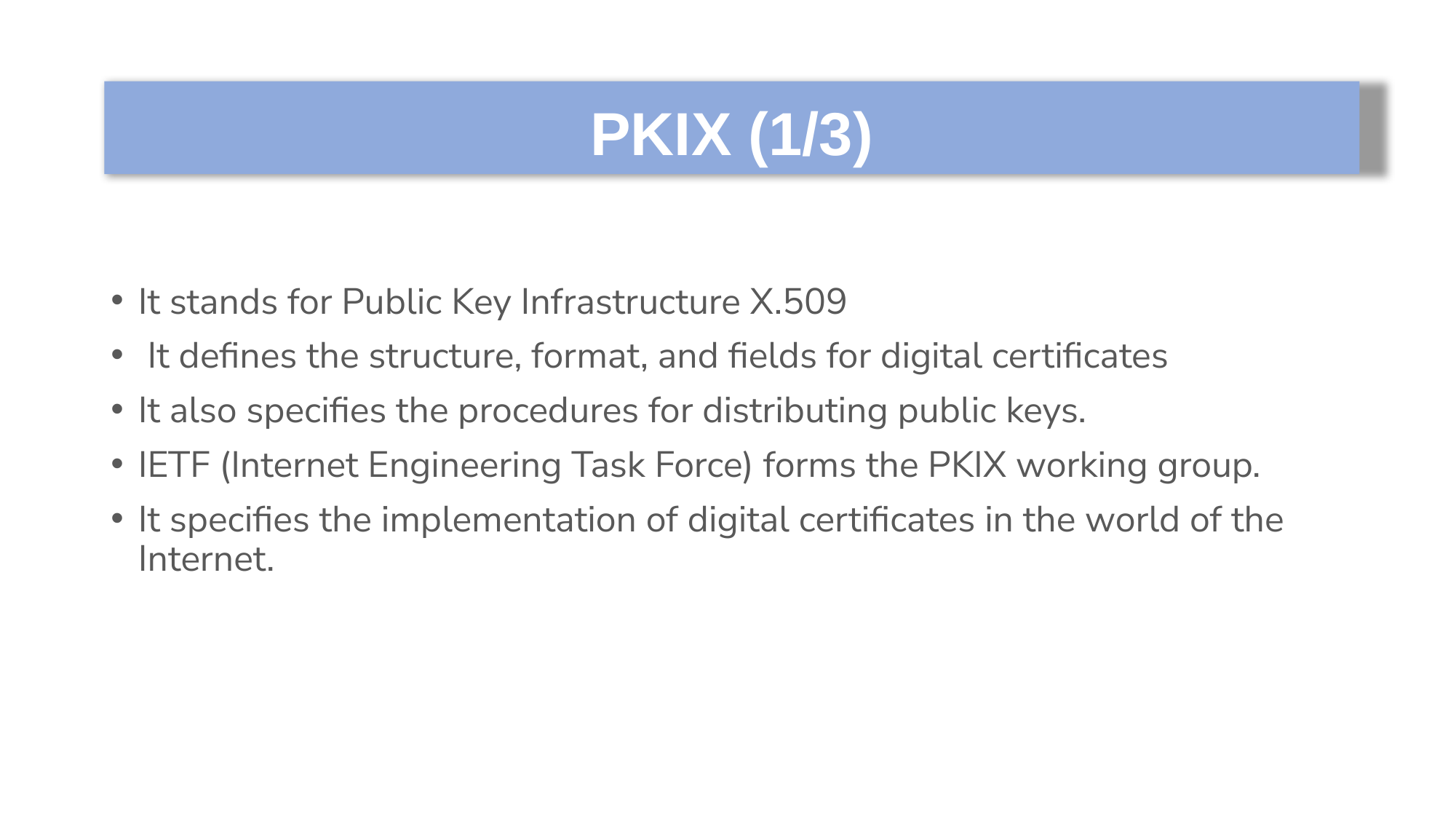

# PKIX (1/3)

It stands for Public Key Infrastructure X.509
 It defines the structure, format, and fields for digital certificates
It also specifies the procedures for distributing public keys.
IETF (Internet Engineering Task Force) forms the PKIX working group.
It specifies the implementation of digital certificates in the world of the Internet.